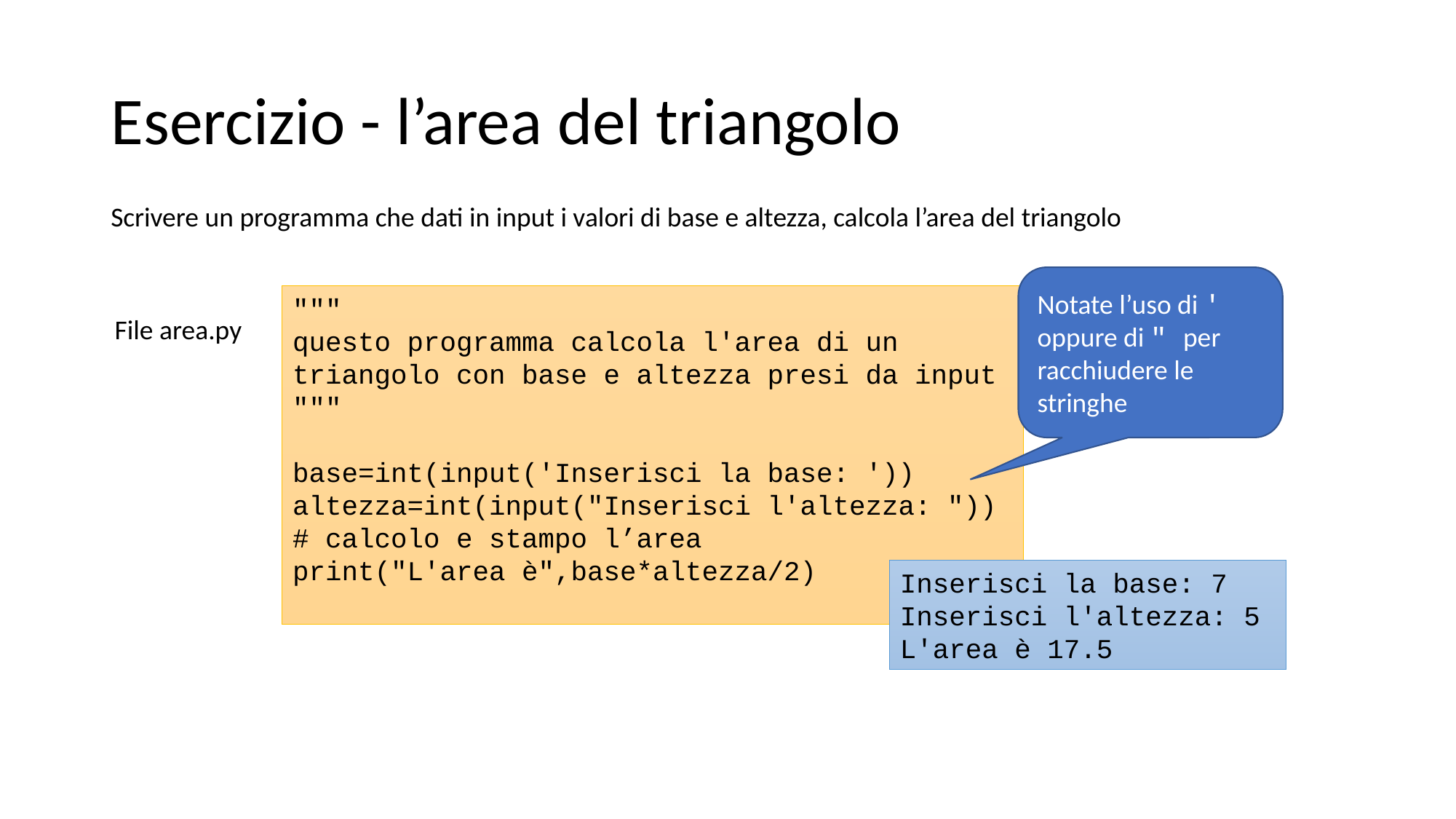

# Esercizio - l’area del triangolo
Scrivere un programma che dati in input i valori di base e altezza, calcola l’area del triangolo
Notate l’uso di ' oppure di " per racchiudere le stringhe
"""
questo programma calcola l'area di un triangolo con base e altezza presi da input
"""

base=int(input('Inserisci la base: '))
altezza=int(input("Inserisci l'altezza: "))
# calcolo e stampo l’area
print("L'area è",base*altezza/2)

File area.py
Inserisci la base: 7
Inserisci l'altezza: 5
L'area è 17.5